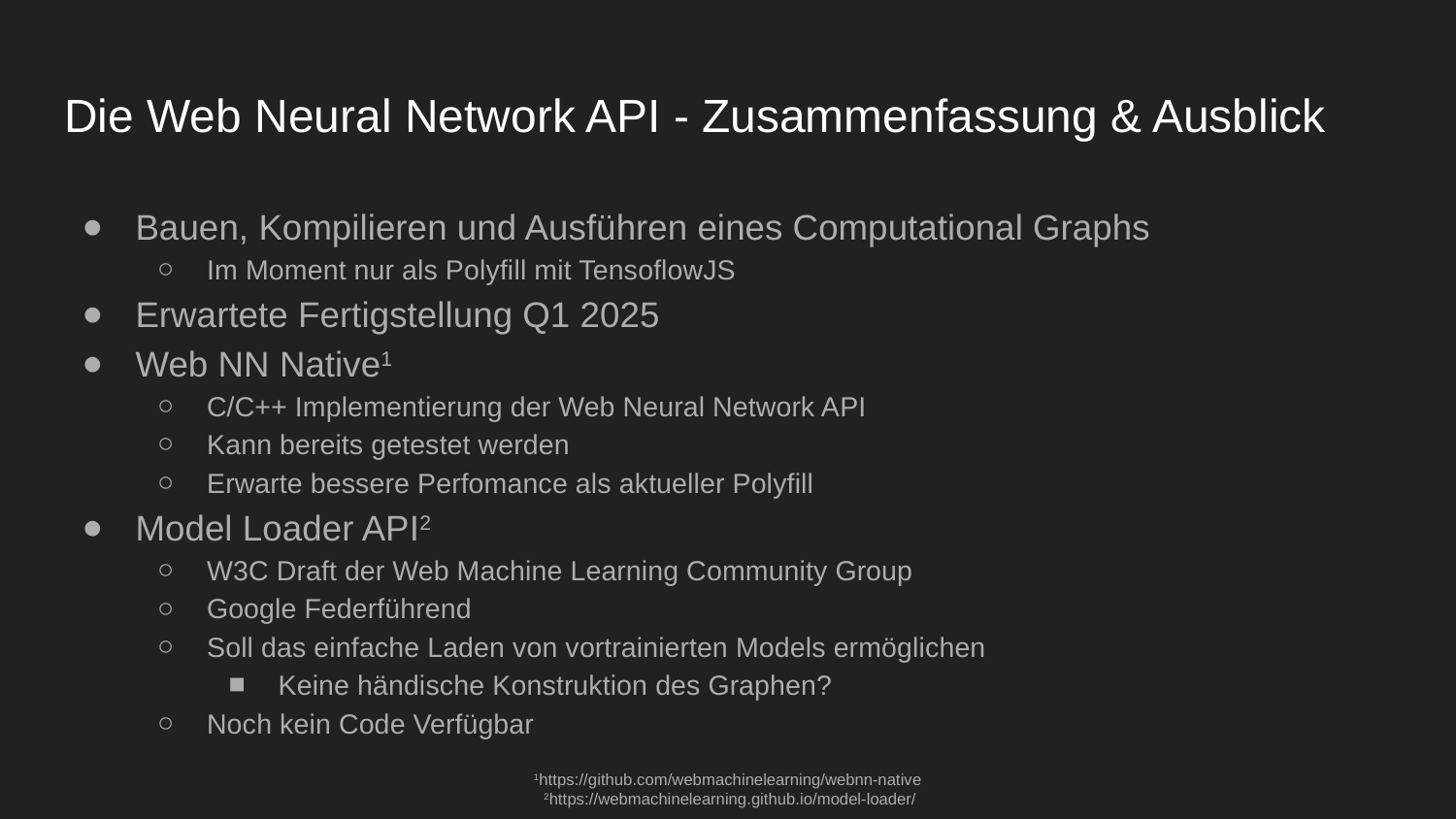

# Die Web Neural Network API - Zusammenfassung & Ausblick
Bauen, Kompilieren und Ausführen eines Computational Graphs
Im Moment nur als Polyfill mit TensoflowJS
Erwartete Fertigstellung Q1 2025
Web NN Native1
C/C++ Implementierung der Web Neural Network API
Kann bereits getestet werden
Erwarte bessere Perfomance als aktueller Polyfill
Model Loader API2
W3C Draft der Web Machine Learning Community Group
Google Federführend
Soll das einfache Laden von vortrainierten Models ermöglichen
Keine händische Konstruktion des Graphen?
Noch kein Code Verfügbar
1https://github.com/webmachinelearning/webnn-native
 2https://webmachinelearning.github.io/model-loader/